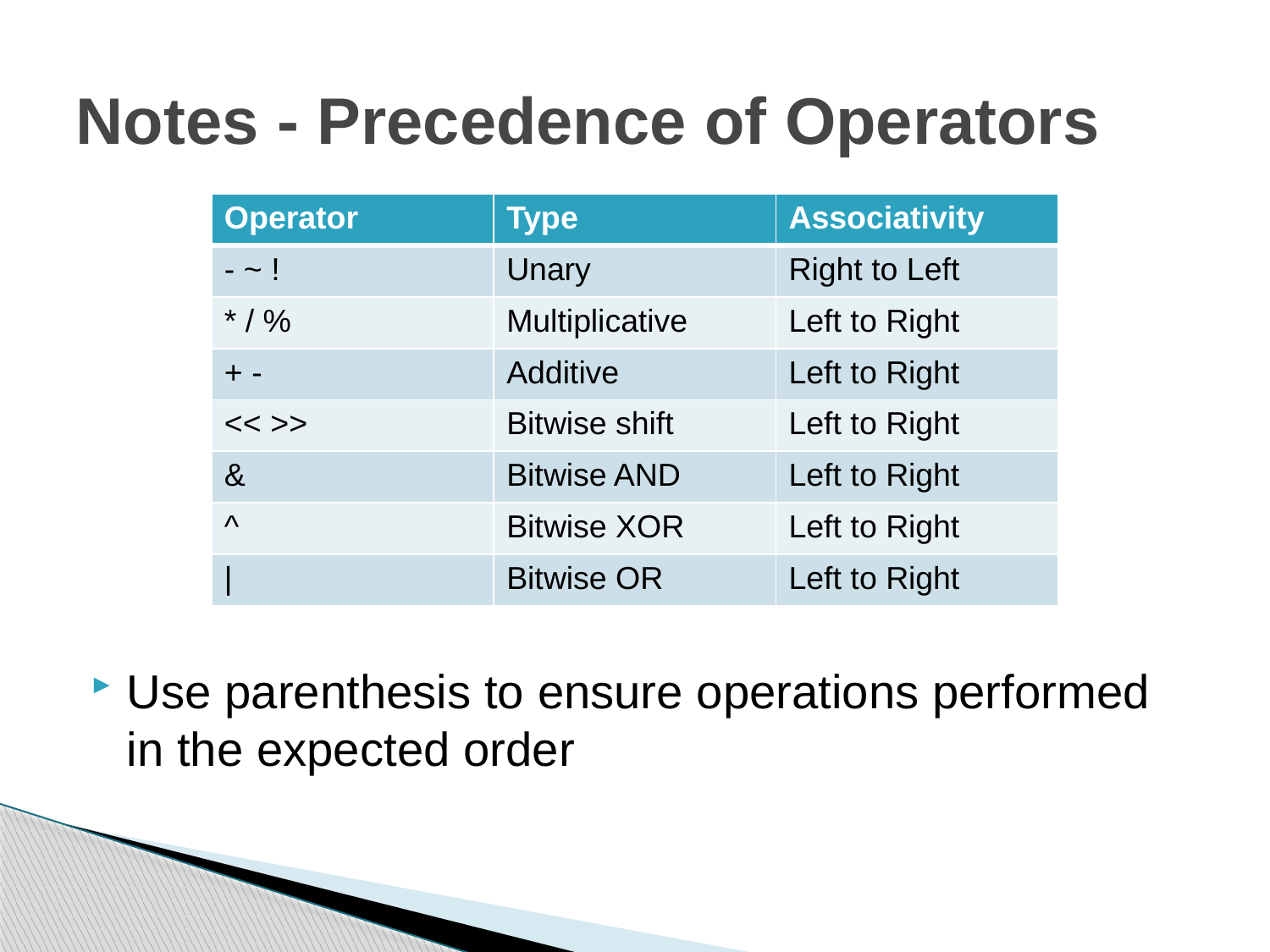

# Notes - Precedence of Operators
| Operator | Type | Associativity |
| --- | --- | --- |
| - ~ ! | Unary | Right to Left |
| \* / % | Multiplicative | Left to Right |
| + - | Additive | Left to Right |
| << >> | Bitwise shift | Left to Right |
| & | Bitwise AND | Left to Right |
| ^ | Bitwise XOR | Left to Right |
| | | Bitwise OR | Left to Right |

Use parenthesis to ensure operations performed in the expected order